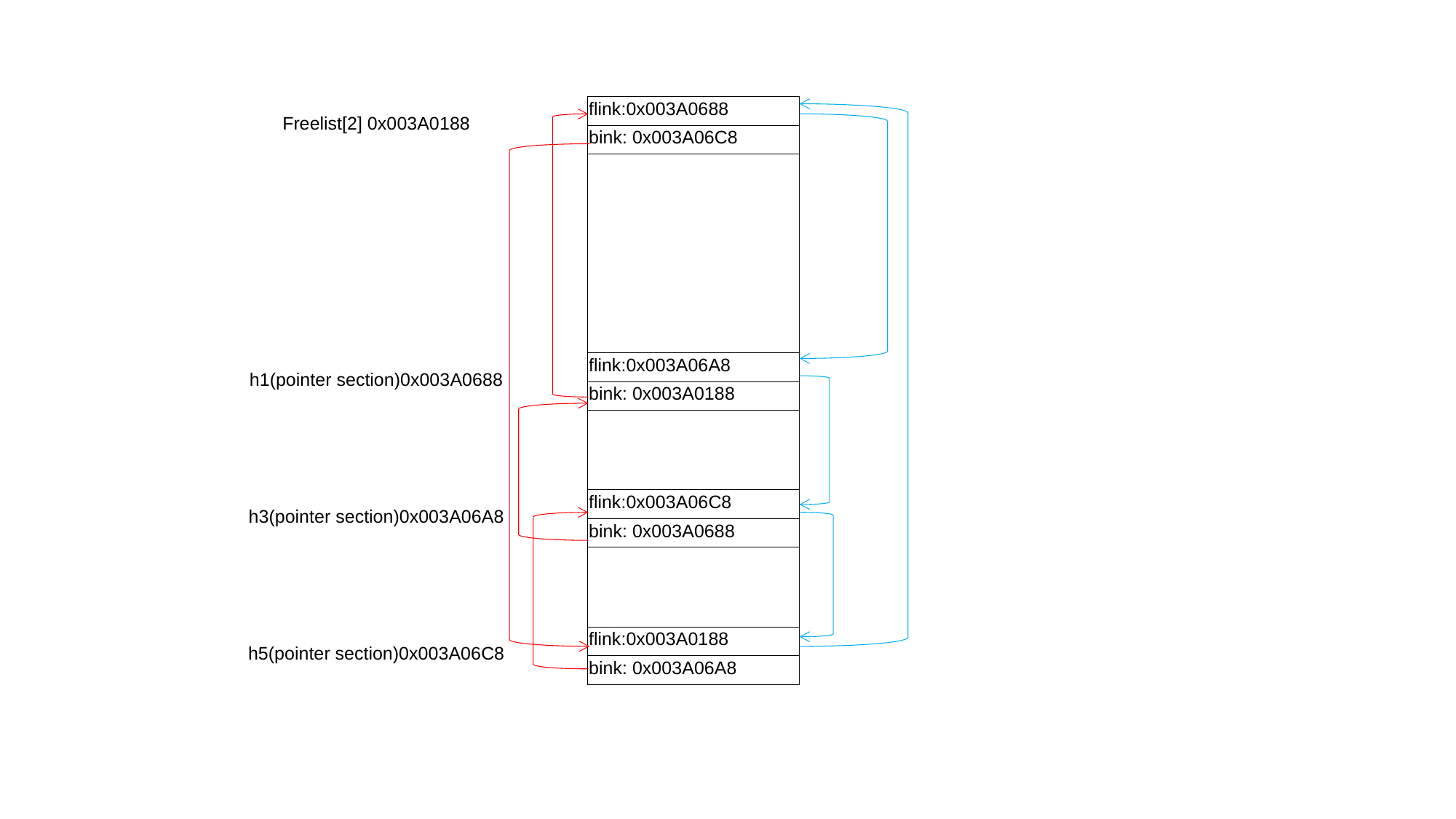

| Freelist[2] 0x003A0188 |  | flink:0x003A0688 |
| --- | --- | --- |
|  |  | bink: 0x003A06C8 |
|  |  |  |
|  |  |  |
|  |  |  |
|  |  |  |
|  |  |  |
| h1(pointer section)0x003A0688 |  | flink:0x003A06A8 |
|  |  | bink: 0x003A0188 |
|  |  |  |
|  |  |  |
| h3(pointer section)0x003A06A8 |  | flink:0x003A06C8 |
|  |  | bink: 0x003A0688 |
|  |  |  |
|  |  |  |
| h5(pointer section)0x003A06C8 |  | flink:0x003A0188 |
|  |  | bink: 0x003A06A8 |